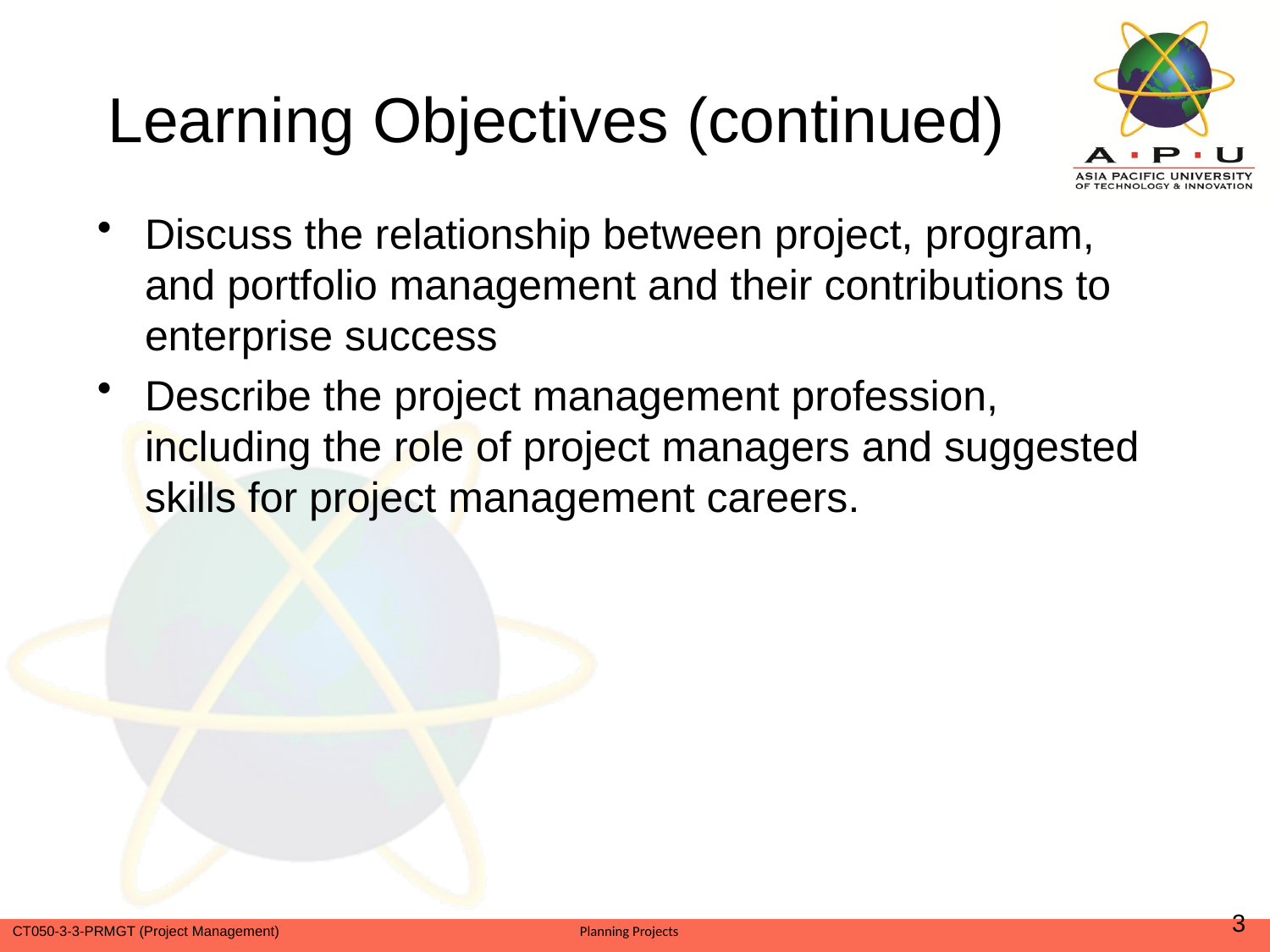

# Learning Objectives (continued)
Discuss the relationship between project, program, and portfolio management and their contributions to enterprise success
Describe the project management profession, including the role of project managers and suggested skills for project management careers.
3